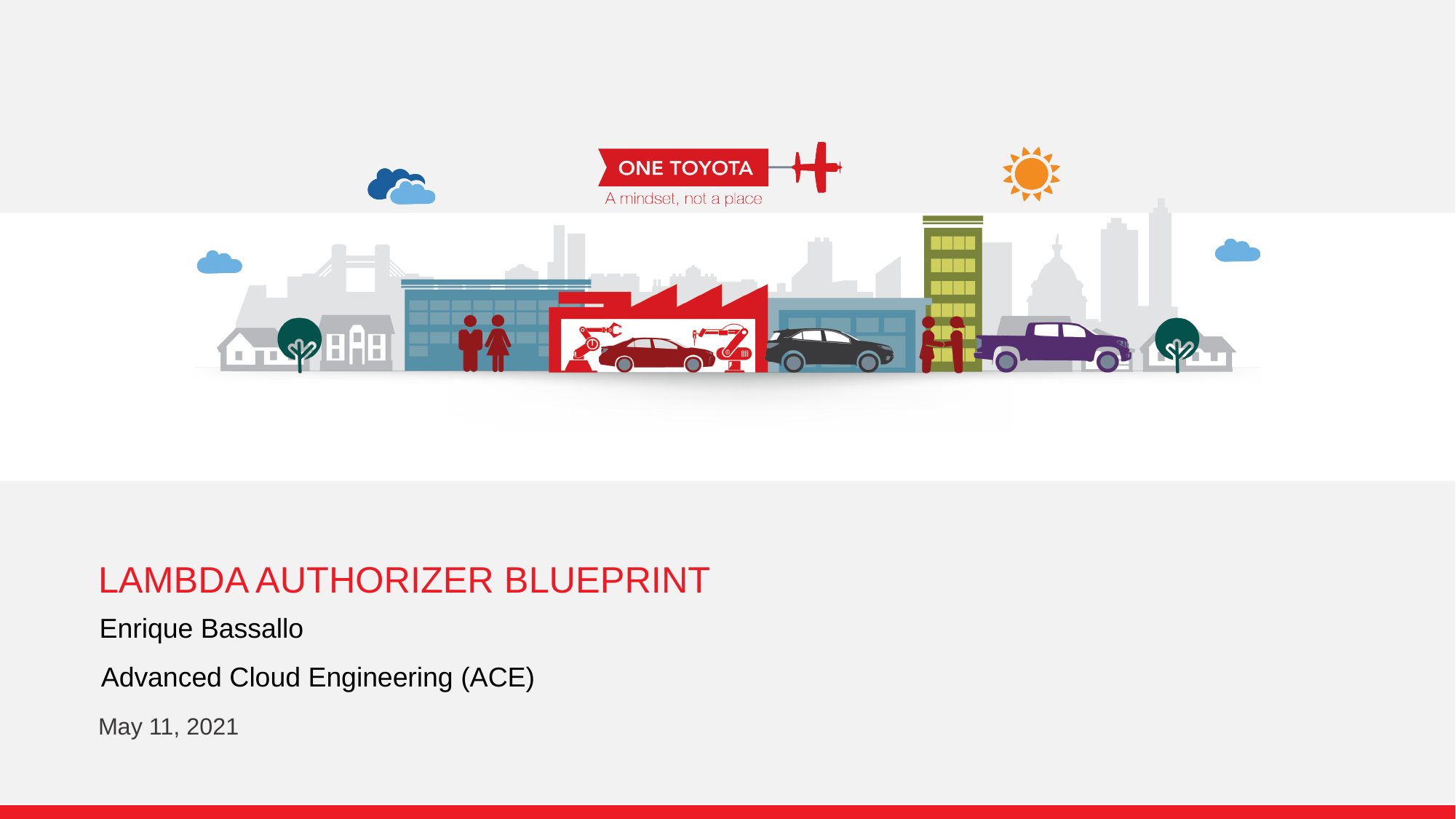

# Lambda authorizer blueprint
Enrique Bassallo
Advanced Cloud Engineering (ACE)
May 11, 2021